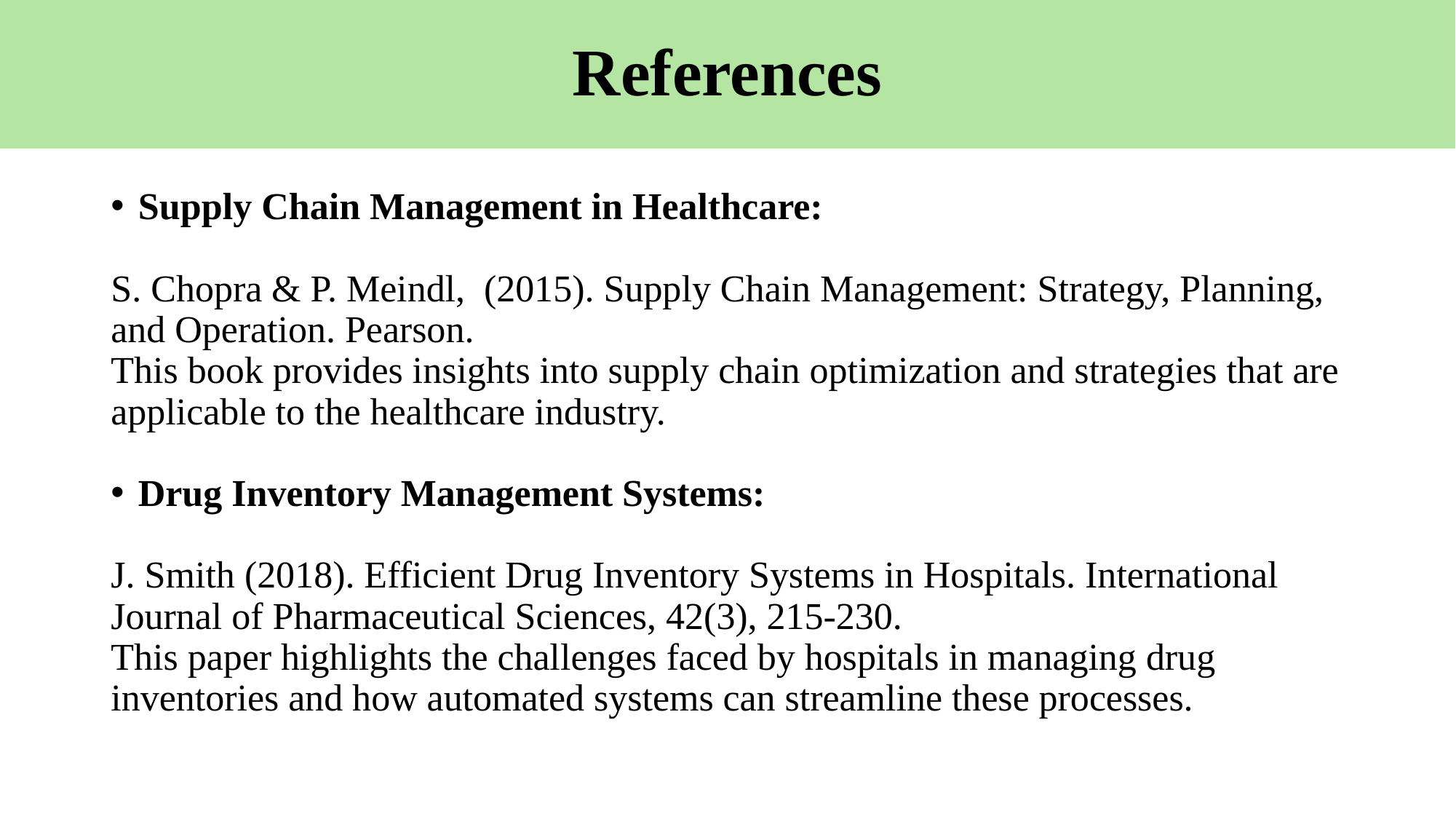

# References
Supply Chain Management in Healthcare:

S. Chopra & P. Meindl,  (2015). Supply Chain Management: Strategy, Planning, and Operation. Pearson.
This book provides insights into supply chain optimization and strategies that are applicable to the healthcare industry.

Drug Inventory Management Systems:

J. Smith (2018). Efficient Drug Inventory Systems in Hospitals. International Journal of Pharmaceutical Sciences, 42(3), 215-230.
This paper highlights the challenges faced by hospitals in managing drug inventories and how automated systems can streamline these processes.